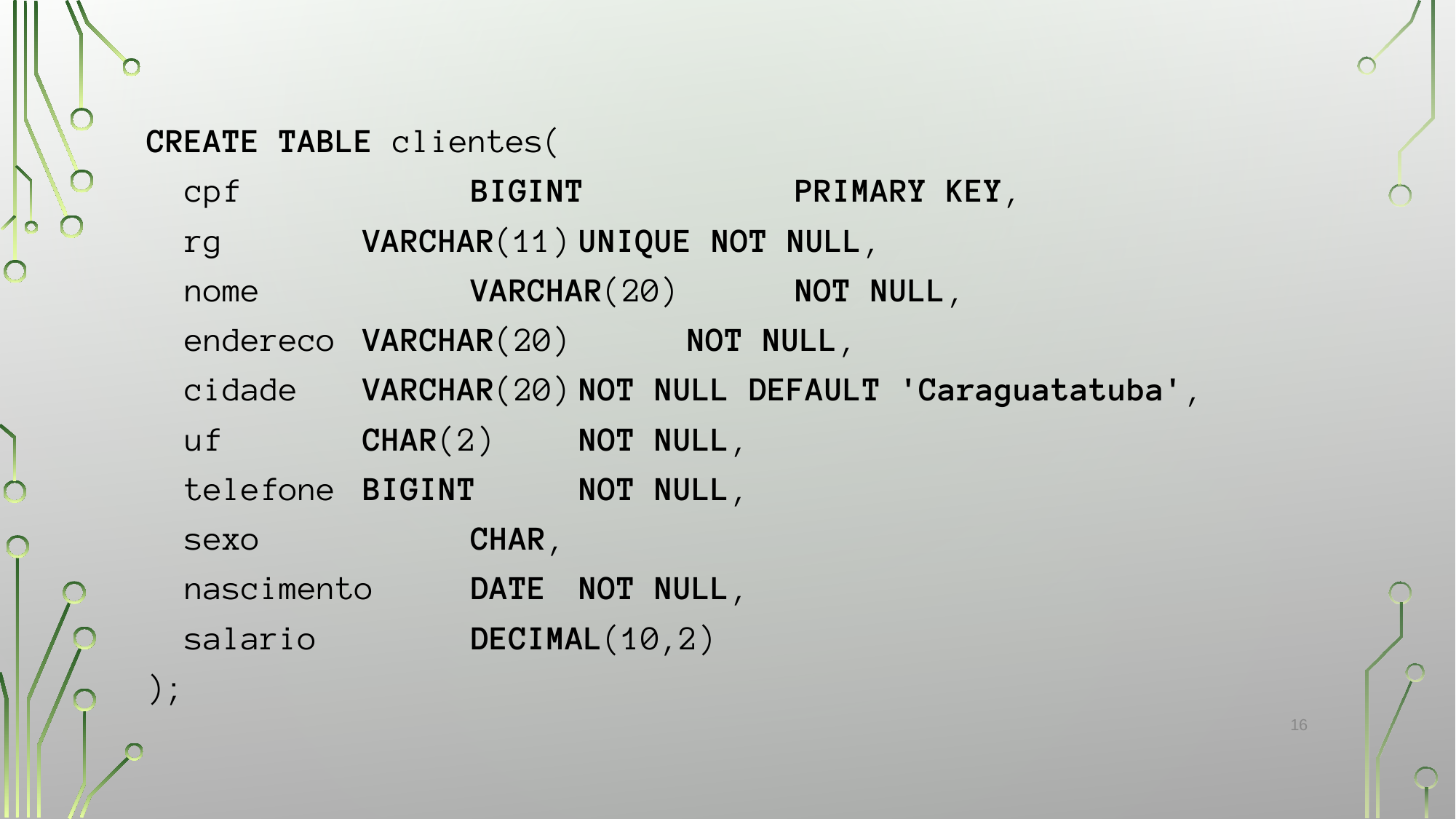

CREATE TABLE clientes(
  cpf 	 		BIGINT 			PRIMARY KEY,
  rg 		 		VARCHAR(11)		UNIQUE NOT NULL,
  nome 	 		VARCHAR(20) 	NOT NULL,
  endereco 		VARCHAR(20) 	NOT NULL,
  cidade 		VARCHAR(20)		NOT NULL DEFAULT 'Caraguatatuba',
  uf 		 		CHAR(2) 			NOT NULL,
  telefone 		BIGINT 			NOT NULL,
  sexo 	 		CHAR,
  nascimento 	DATE 				NOT NULL,
  salario 	 	DECIMAL(10,2)
);
16